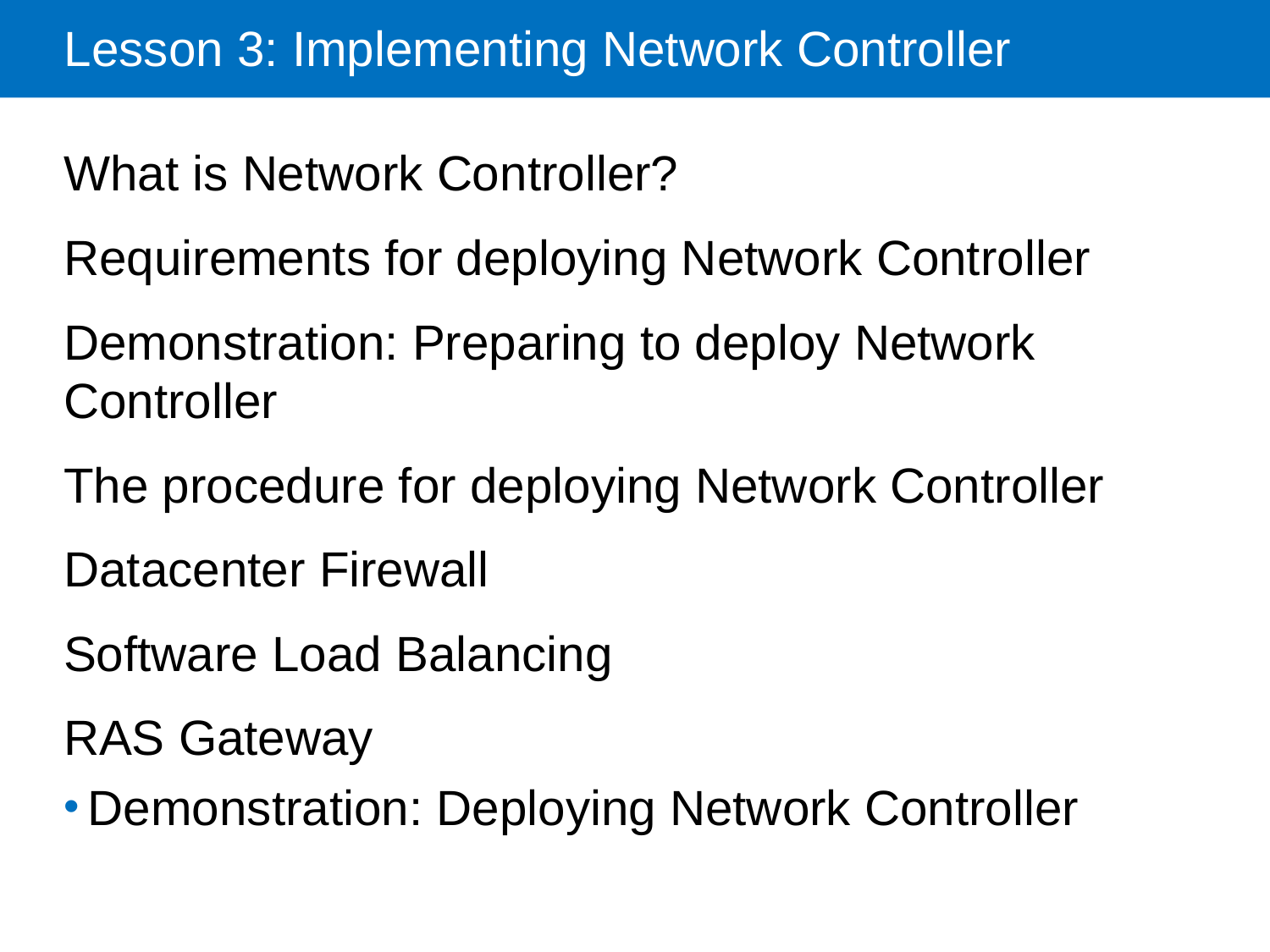

# Lesson 3: Implementing Network Controller
What is Network Controller?
Requirements for deploying Network Controller
Demonstration: Preparing to deploy Network Controller
The procedure for deploying Network Controller
Datacenter Firewall
Software Load Balancing
RAS Gateway
Demonstration: Deploying Network Controller